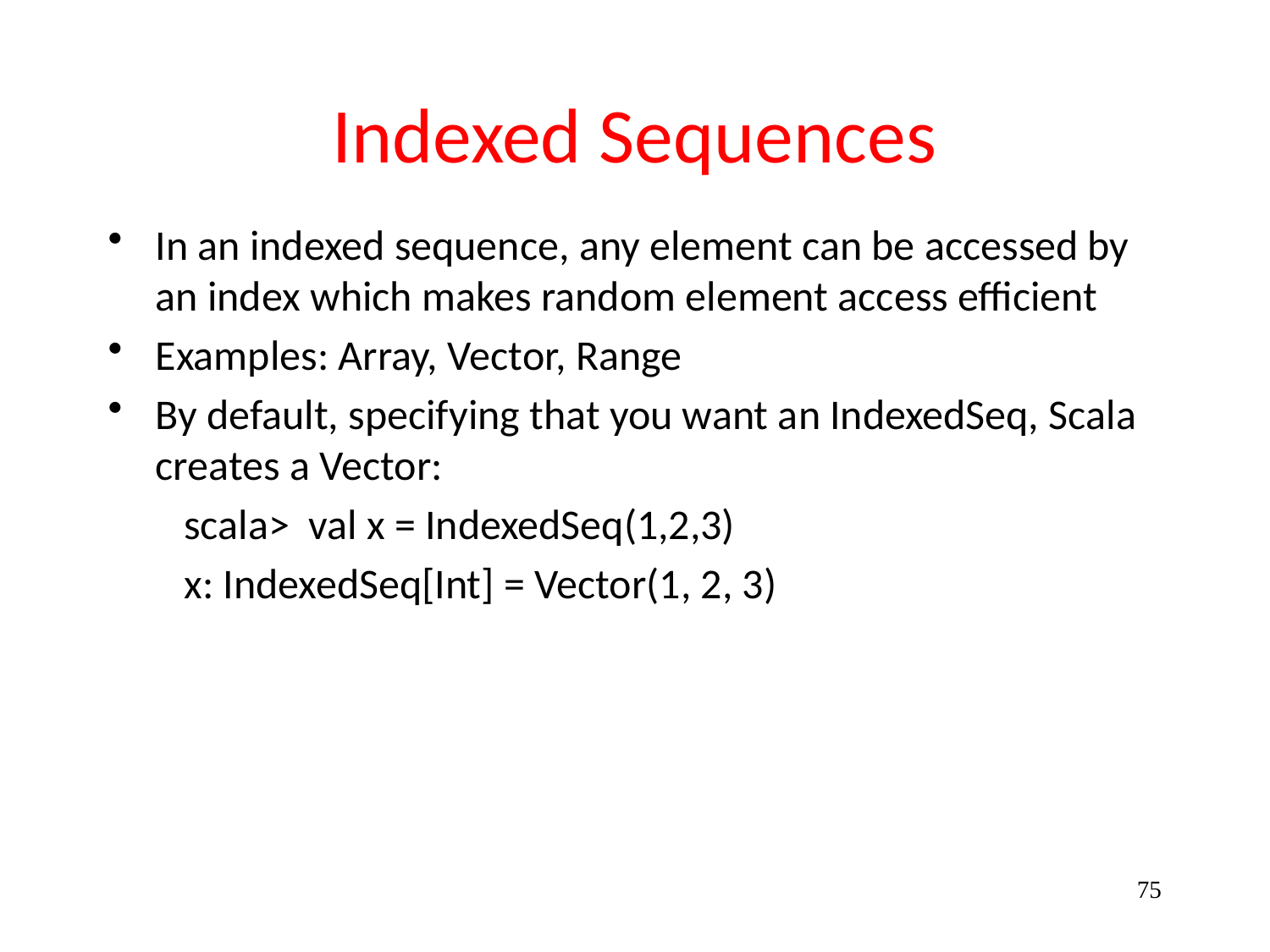

# Indexed Sequences
In an indexed sequence, any element can be accessed by an index which makes random element access efficient
Examples: Array, Vector, Range
By default, specifying that you want an IndexedSeq, Scala creates a Vector:
        scala>  val x = IndexedSeq(1,2,3)
        x: IndexedSeq[Int] = Vector(1, 2, 3)

75